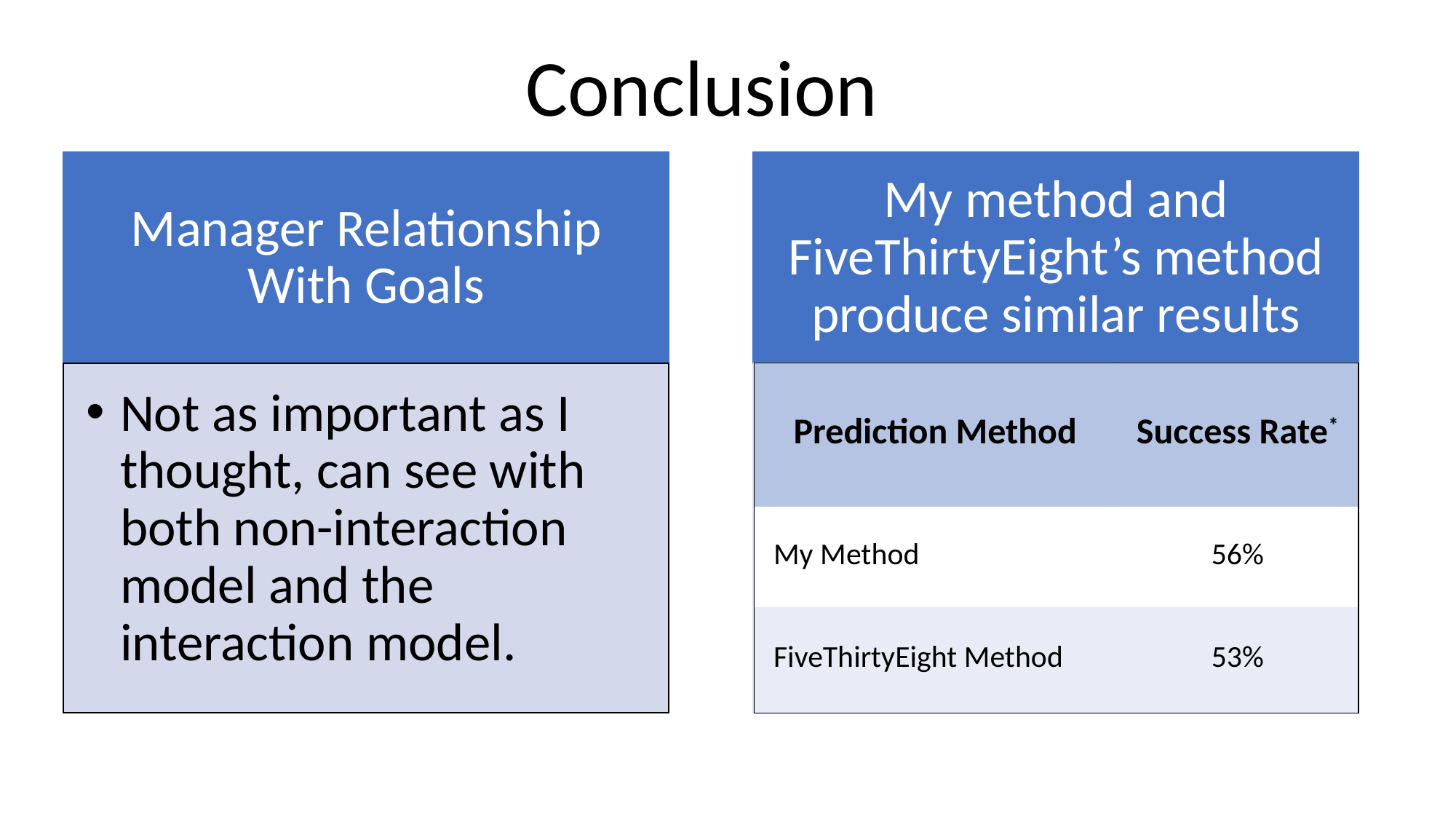

Conclusion
Manager Relationship With Goals
Not as important as I thought, can see with both non-interaction model and the interaction model.
My method and FiveThirtyEight’s method produce similar results
| Prediction Method | Success Rate\* |
| --- | --- |
| My Method | 56% |
| FiveThirtyEight Method | 53% |